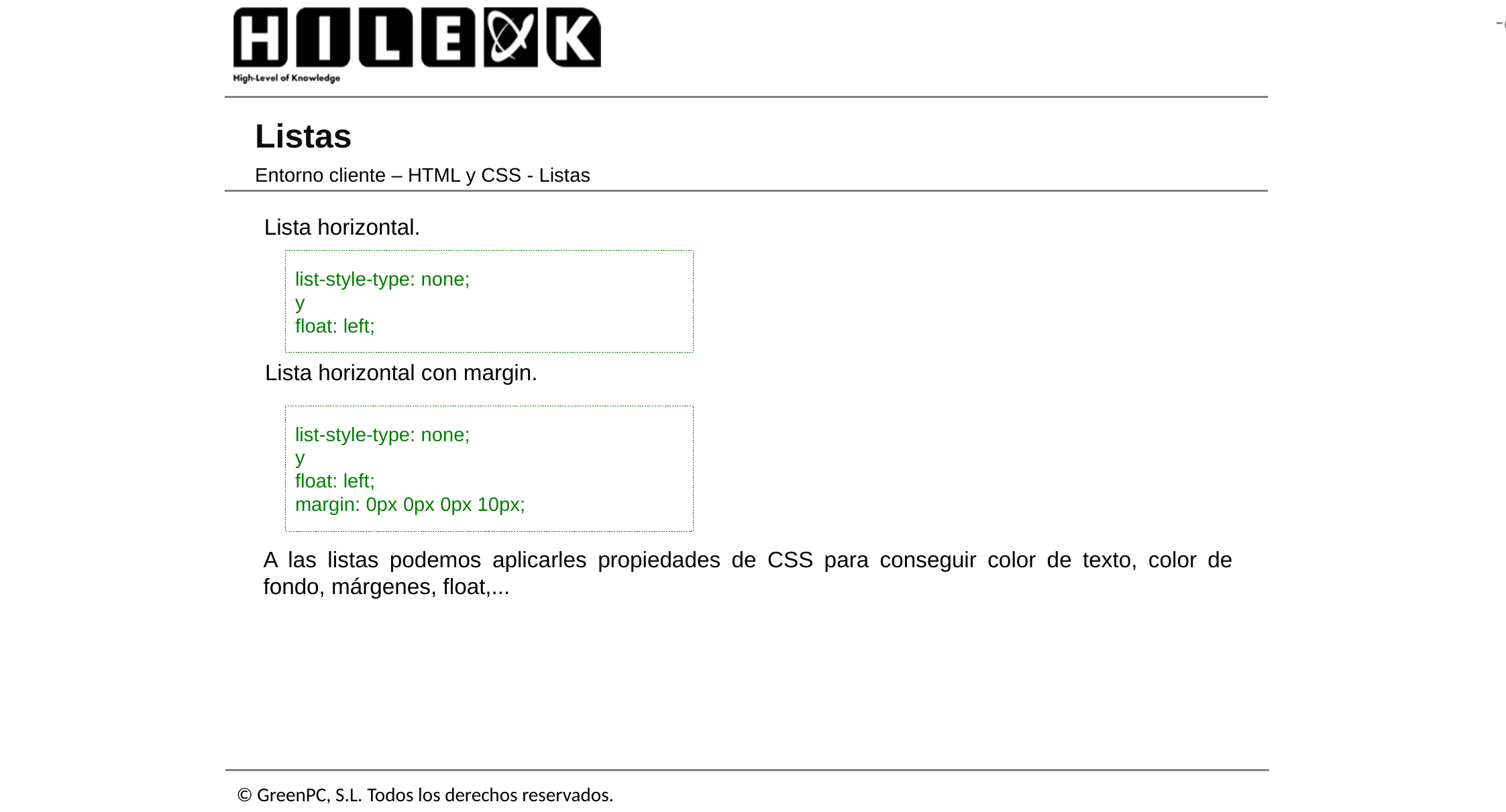

# Listas
Entorno cliente – HTML y CSS - Listas
Lista horizontal.
list-style-type: none;
y
float: left;
Lista horizontal con margin.
list-style-type: none;
y
float: left;
margin: 0px 0px 0px 10px;
A las listas podemos aplicarles propiedades de CSS para conseguir color de texto, color de fondo, márgenes, float,...